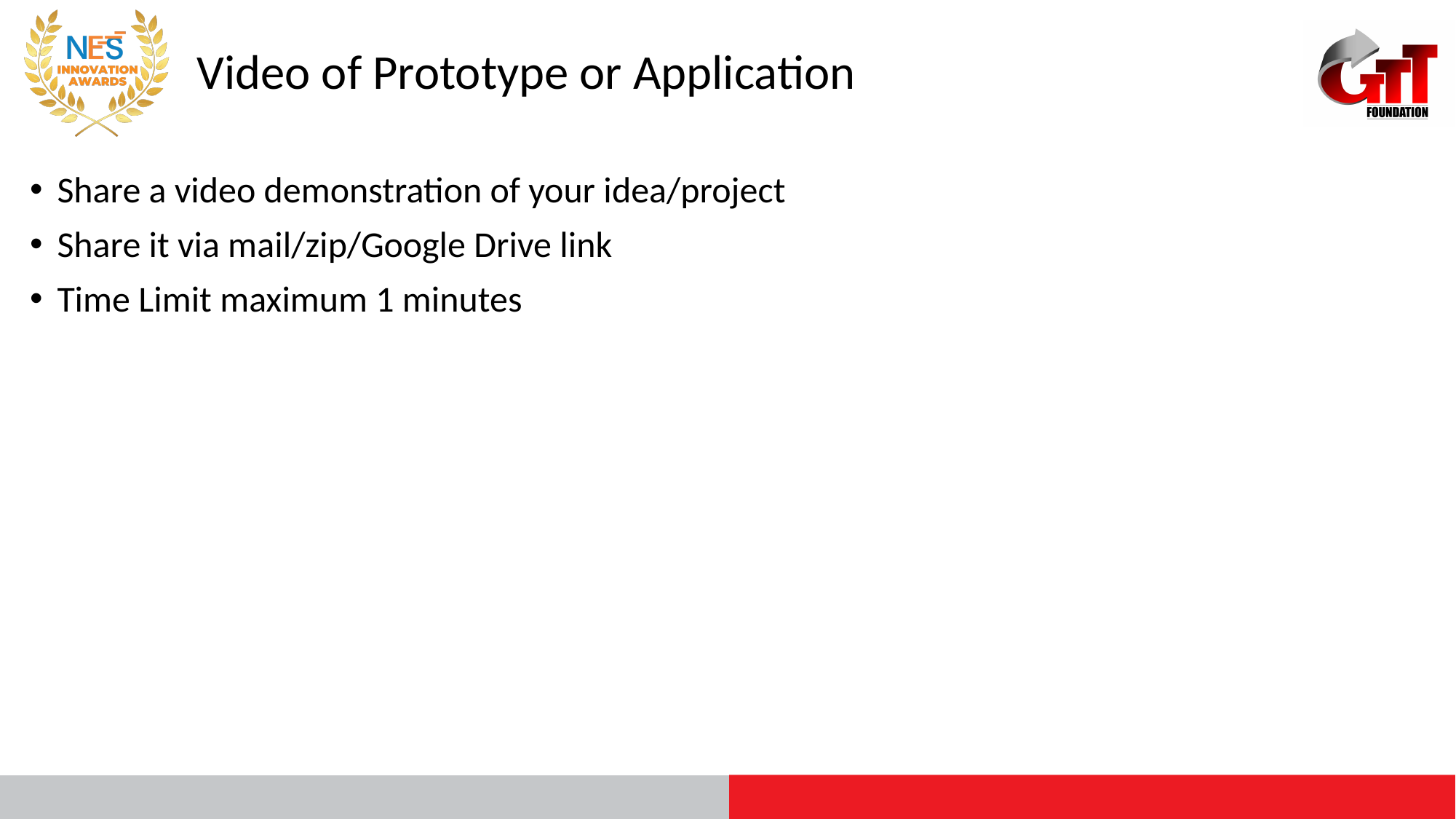

# Video of Prototype or Application
Share a video demonstration of your idea/project
Share it via mail/zip/Google Drive link
Time Limit maximum 1 minutes